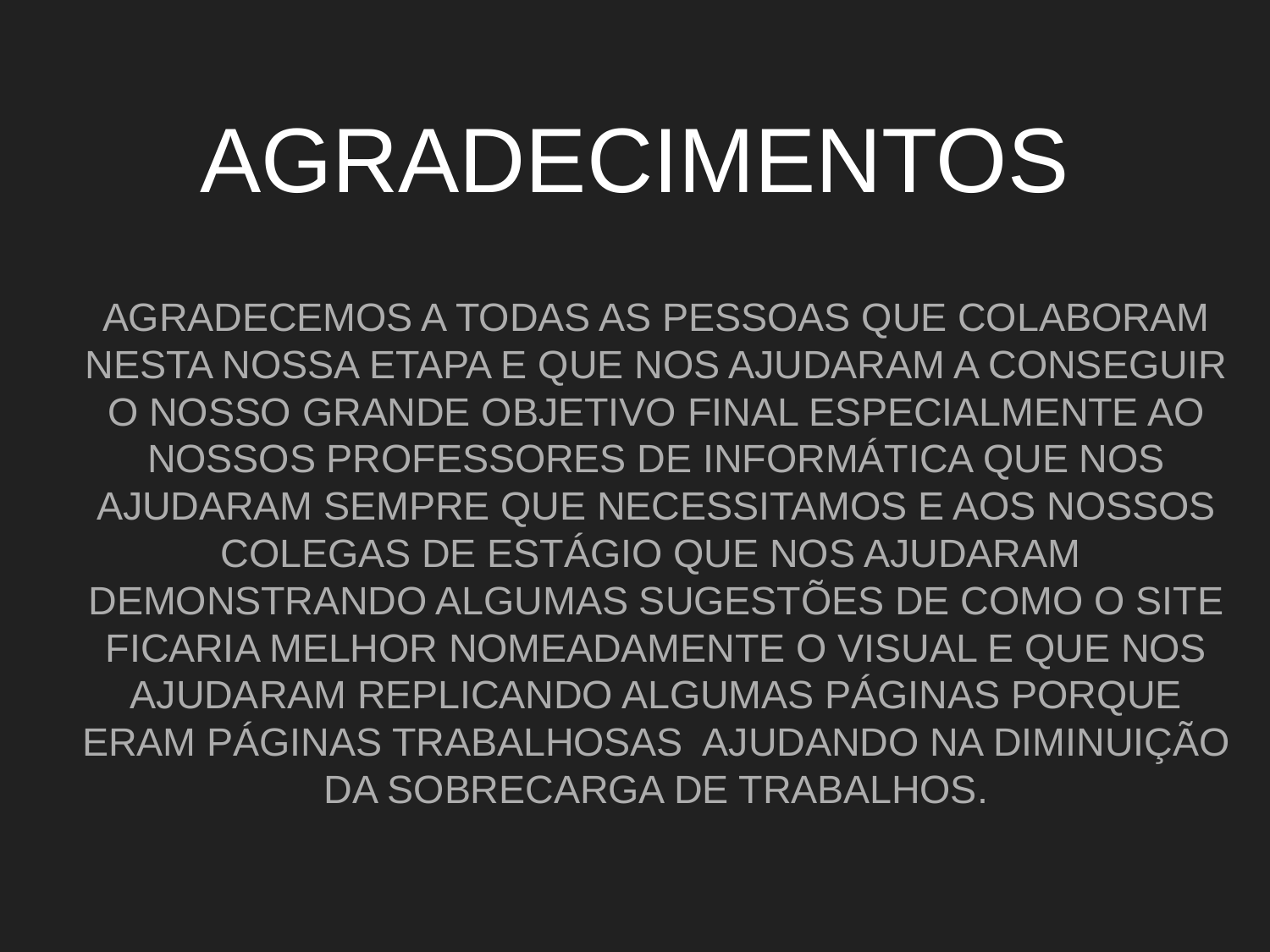

# AGRADECIMENTOS
AGRADECEMOS A TODAS AS PESSOAS QUE COLABORAM NESTA NOSSA ETAPA E QUE NOS AJUDARAM A CONSEGUIR O NOSSO GRANDE OBJETIVO FINAL ESPECIALMENTE AO NOSSOS PROFESSORES DE INFORMÁTICA QUE NOS AJUDARAM SEMPRE QUE NECESSITAMOS E AOS NOSSOS COLEGAS DE ESTÁGIO QUE NOS AJUDARAM  DEMONSTRANDO ALGUMAS SUGESTÕES DE COMO O SITE FICARIA MELHOR NOMEADAMENTE O VISUAL E QUE NOS AJUDARAM REPLICANDO ALGUMAS PÁGINAS PORQUE ERAM PÁGINAS TRABALHOSAS  AJUDANDO NA DIMINUIÇÃO DA SOBRECARGA DE TRABALHOS.